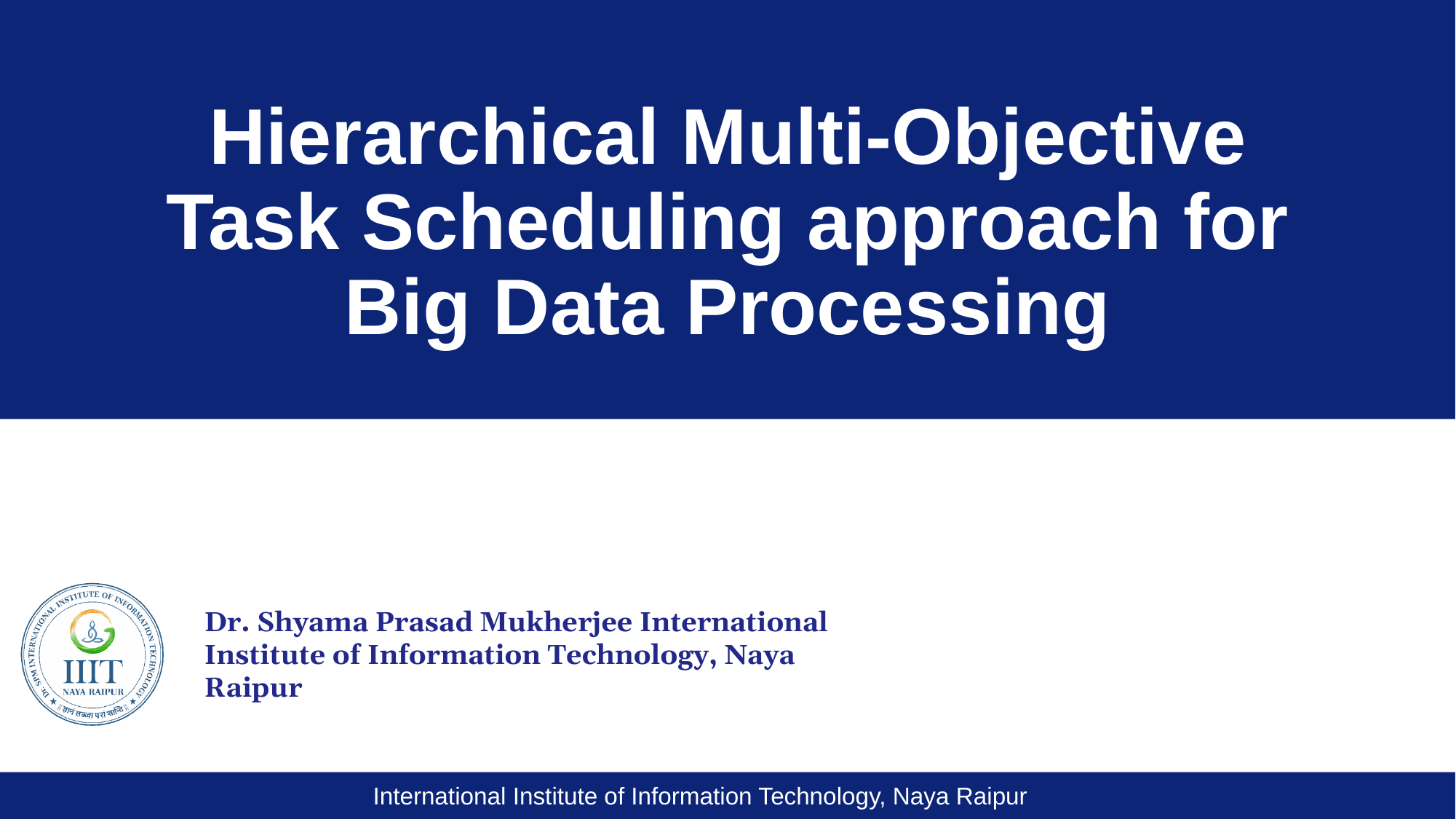

# Hierarchical Multi-Objective Task Scheduling approach for Big Data Processing

Under Guidance of Dr Srinivas Naik
Date: Apr 26th, 2023
International Institute of Information Technology, Naya Raipur